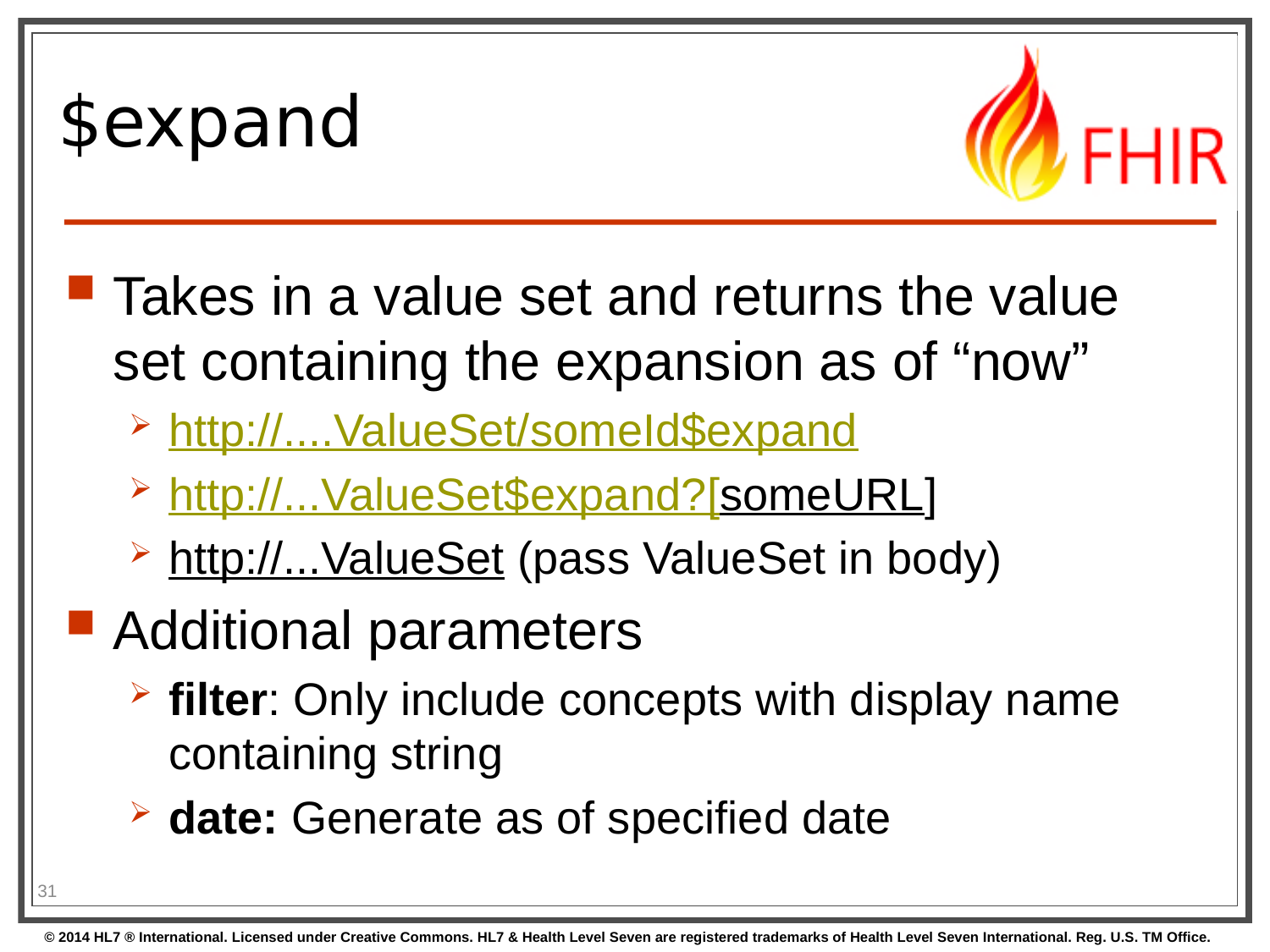

# $expand
Takes in a value set and returns the value set containing the expansion as of “now”
http://....ValueSet/someId$expand
http://...ValueSet$expand?[someURL]
http://...ValueSet (pass ValueSet in body)
Additional parameters
filter: Only include concepts with display name containing string
date: Generate as of specified date
31